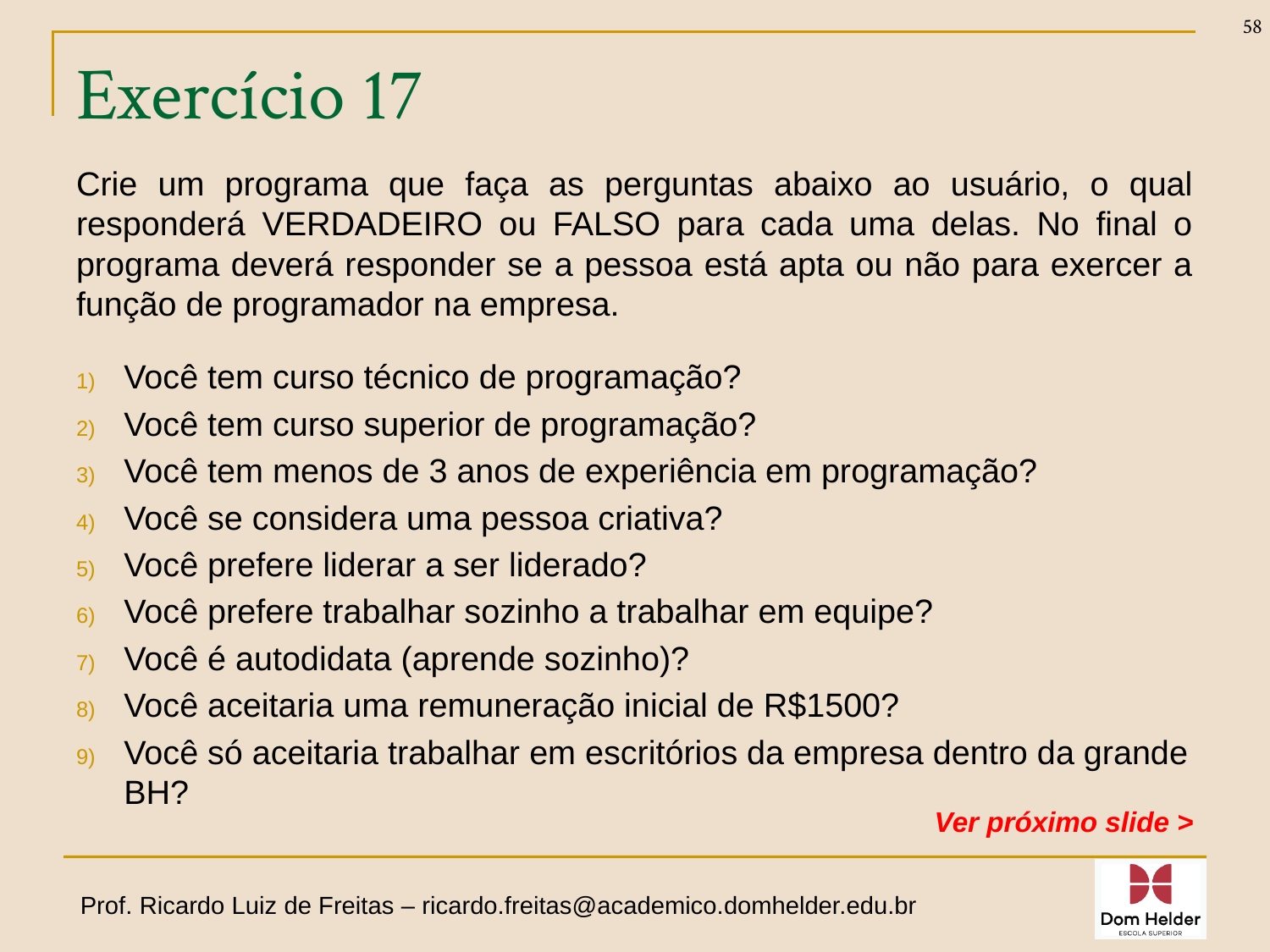

58
# Exercício 17
Crie um programa que faça as perguntas abaixo ao usuário, o qual responderá VERDADEIRO ou FALSO para cada uma delas. No final o programa deverá responder se a pessoa está apta ou não para exercer a função de programador na empresa.

Você tem curso técnico de programação?
Você tem curso superior de programação?
Você tem menos de 3 anos de experiência em programação?
Você se considera uma pessoa criativa?
Você prefere liderar a ser liderado?
Você prefere trabalhar sozinho a trabalhar em equipe?
Você é autodidata (aprende sozinho)?
Você aceitaria uma remuneração inicial de R$1500?
Você só aceitaria trabalhar em escritórios da empresa dentro da grande BH?
Ver próximo slide >